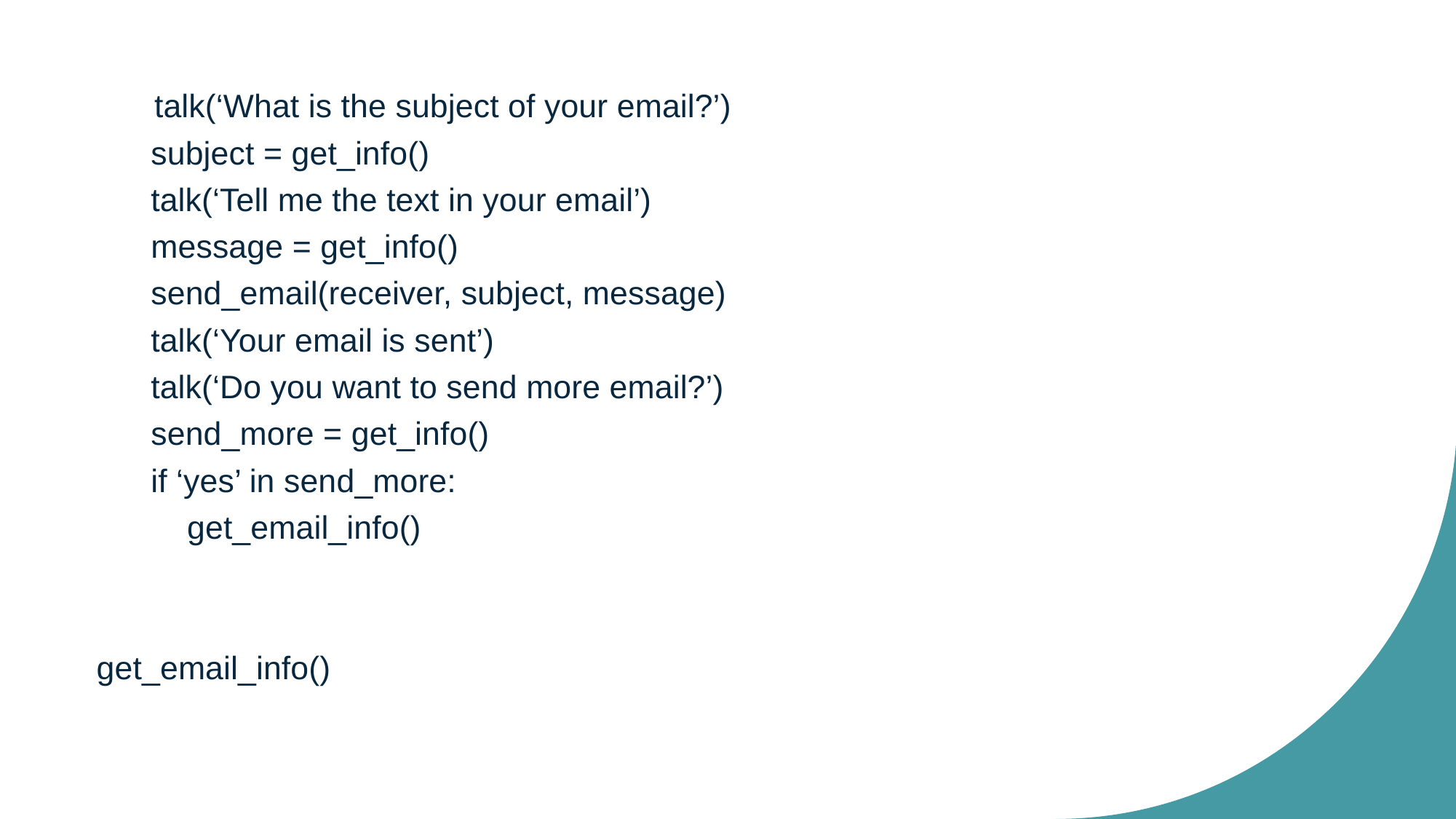

talk(‘What is the subject of your email?’)
      subject = get_info()
      talk(‘Tell me the text in your email’)
      message = get_info()
      send_email(receiver, subject, message)
      talk(‘Your email is sent’)
      talk(‘Do you want to send more email?’)
      send_more = get_info()
      if ‘yes’ in send_more:
          get_email_info()
get_email_info()